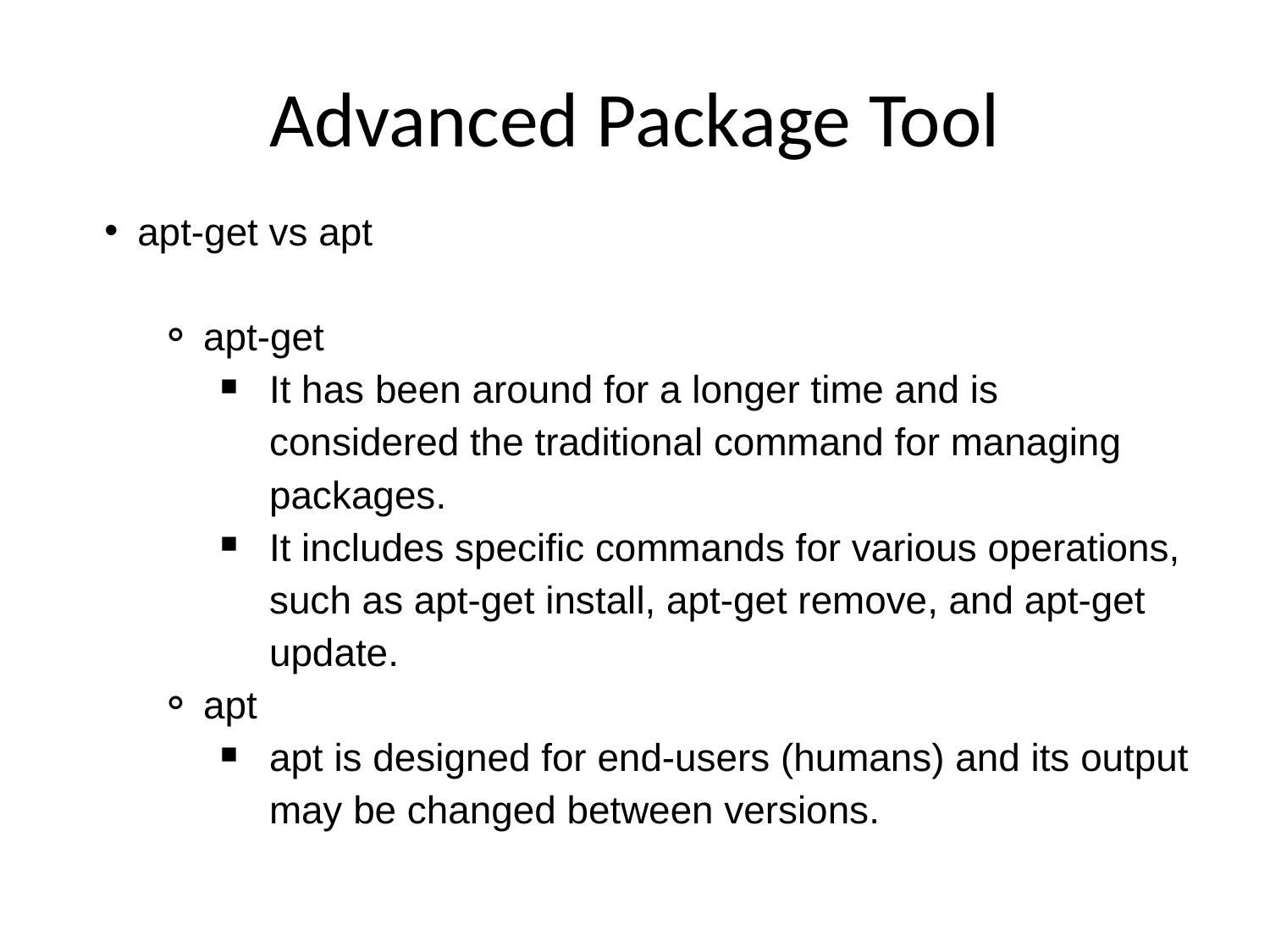

Advanced Package Tool
apt-get vs apt

apt-get
It has been around for a longer time and is considered the traditional command for managing packages.
It includes specific commands for various operations, such as apt-get install, apt-get remove, and apt-get update.
apt
apt is designed for end-users (humans) and its output may be changed between versions.